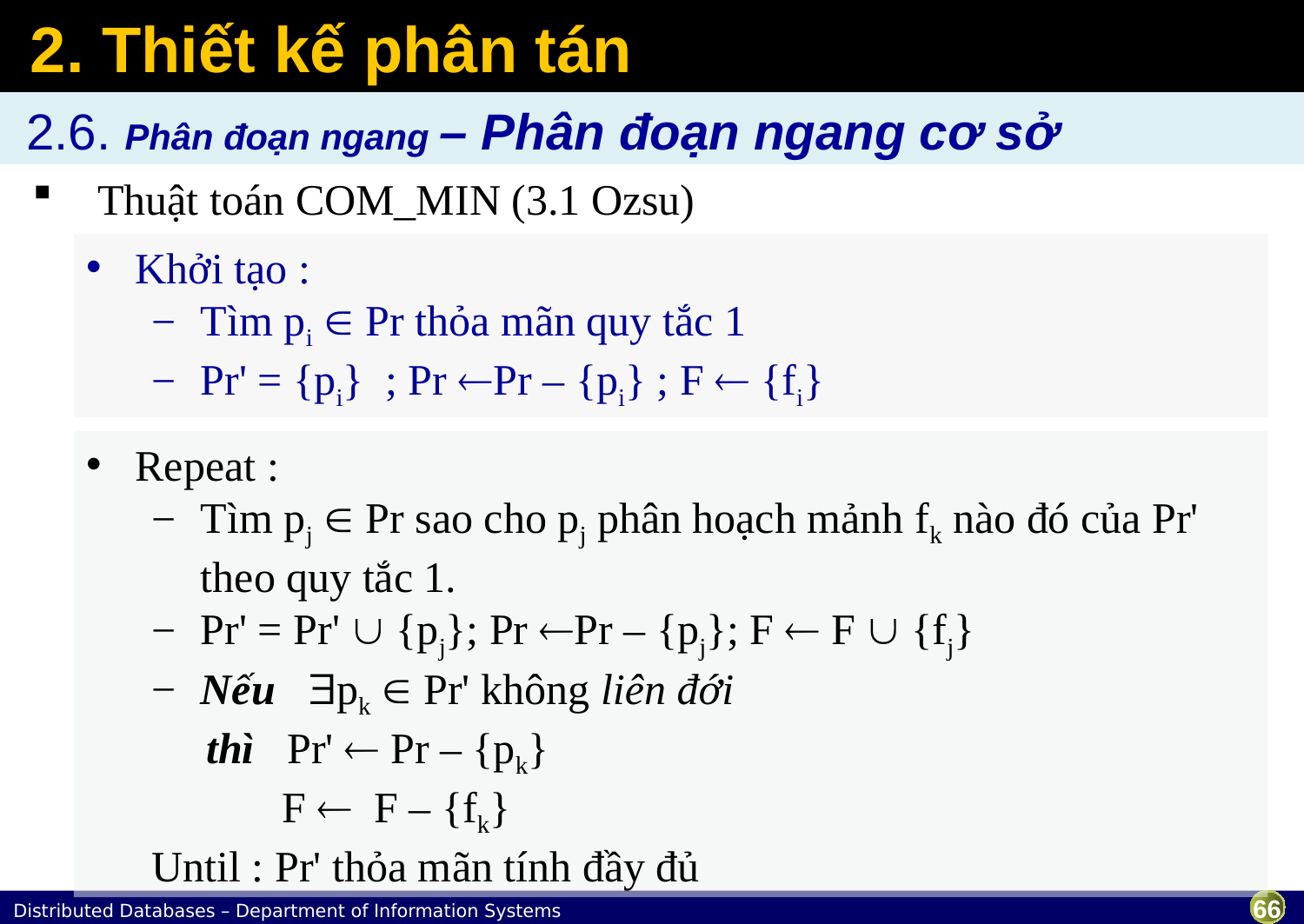

# 2. Thiết kế phân tán
2.6. Phân đoạn ngang – Phân đoạn ngang cơ sở
Thuật toán COM_MIN (3.1 Ozsu)
Khởi tạo :
Tìm pi ∈ Pr thỏa mãn quy tắc 1
Pr' = {pi}  ; Pr ←Pr – {pi} ; F ← {fi}
Repeat :
Tìm pj ∈ Pr sao cho pj phân hoạch mảnh fk nào đó của Pr' theo quy tắc 1.
Pr' = Pr' ∪ {pj}; Pr ←Pr – {pj}; F ← F ∪ {fj}
Nếu   ∃pk ∈ Pr' không liên đới
     thì   Pr' ← Pr – {pk}
F ←  F – {fk}
Until : Pr' thỏa mãn tính đầy đủ